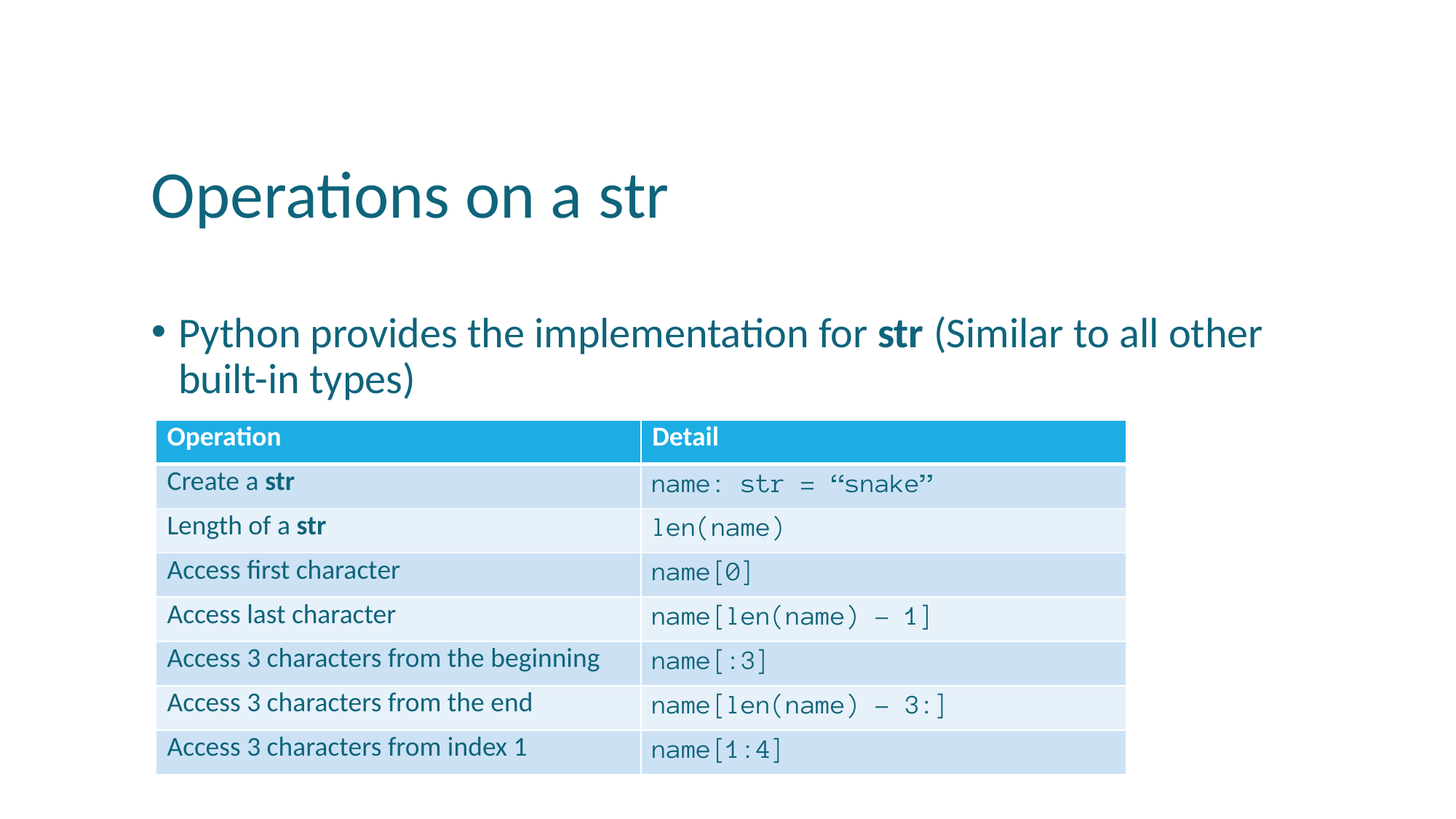

# Operations on a str
Python provides the implementation for str (Similar to all other built-in types)

| Operation | Detail |
| --- | --- |
| Create a str | name: str = “snake” |
| Length of a str | len(name) |
| Access first character | name[0] |
| Access last character | name[len(name) – 1] |
| Access 3 characters from the beginning | name[:3] |
| Access 3 characters from the end | name[len(name) - 3:] |
| Access 3 characters from index 1 | name[1:4] |